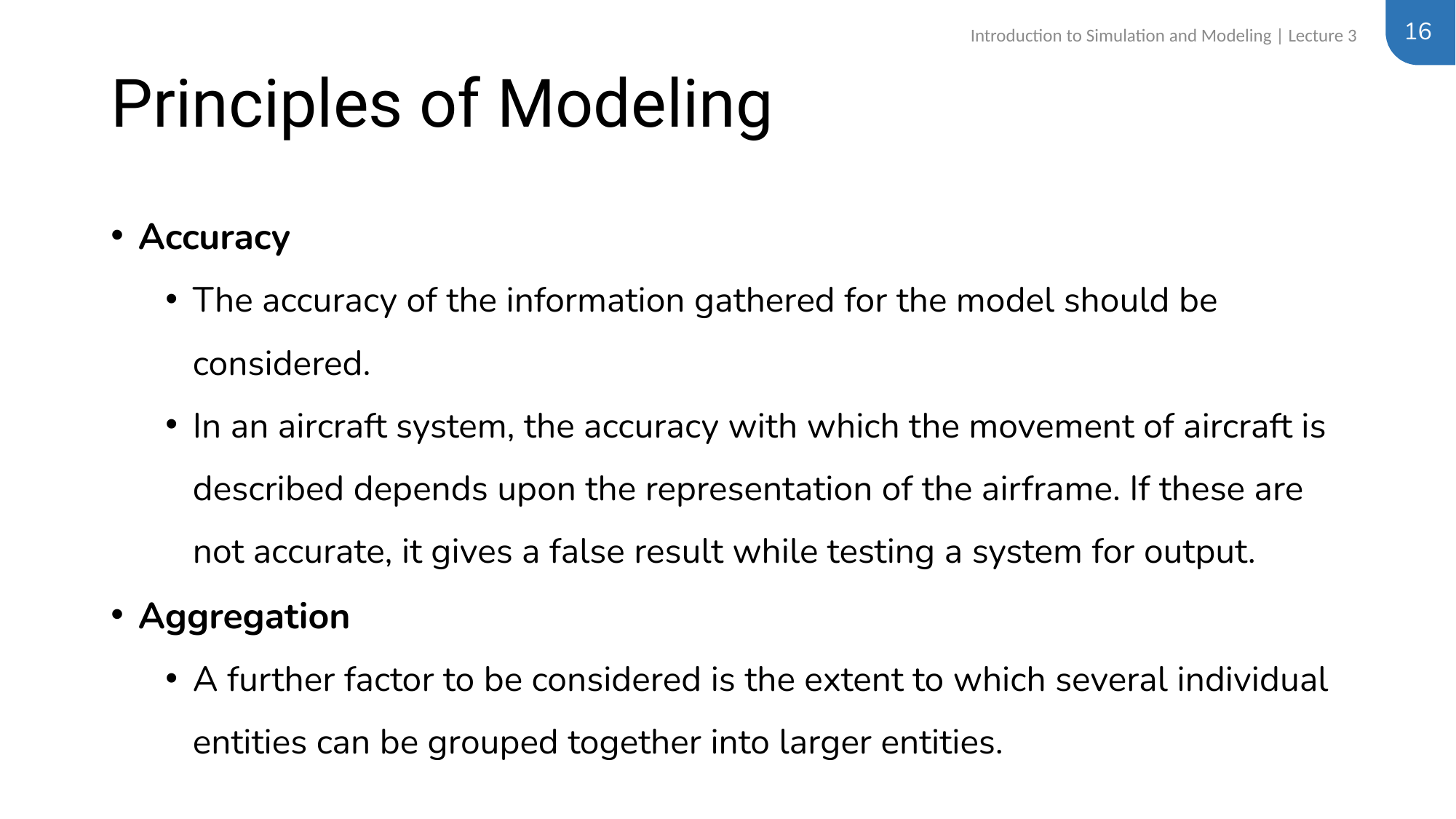

16
Introduction to Simulation and Modeling | Lecture 3
# Principles of Modeling
Accuracy
The accuracy of the information gathered for the model should be considered.
In an aircraft system, the accuracy with which the movement of aircraft is described depends upon the representation of the airframe. If these are not accurate, it gives a false result while testing a system for output.
Aggregation
A further factor to be considered is the extent to which several individual entities can be grouped together into larger entities.